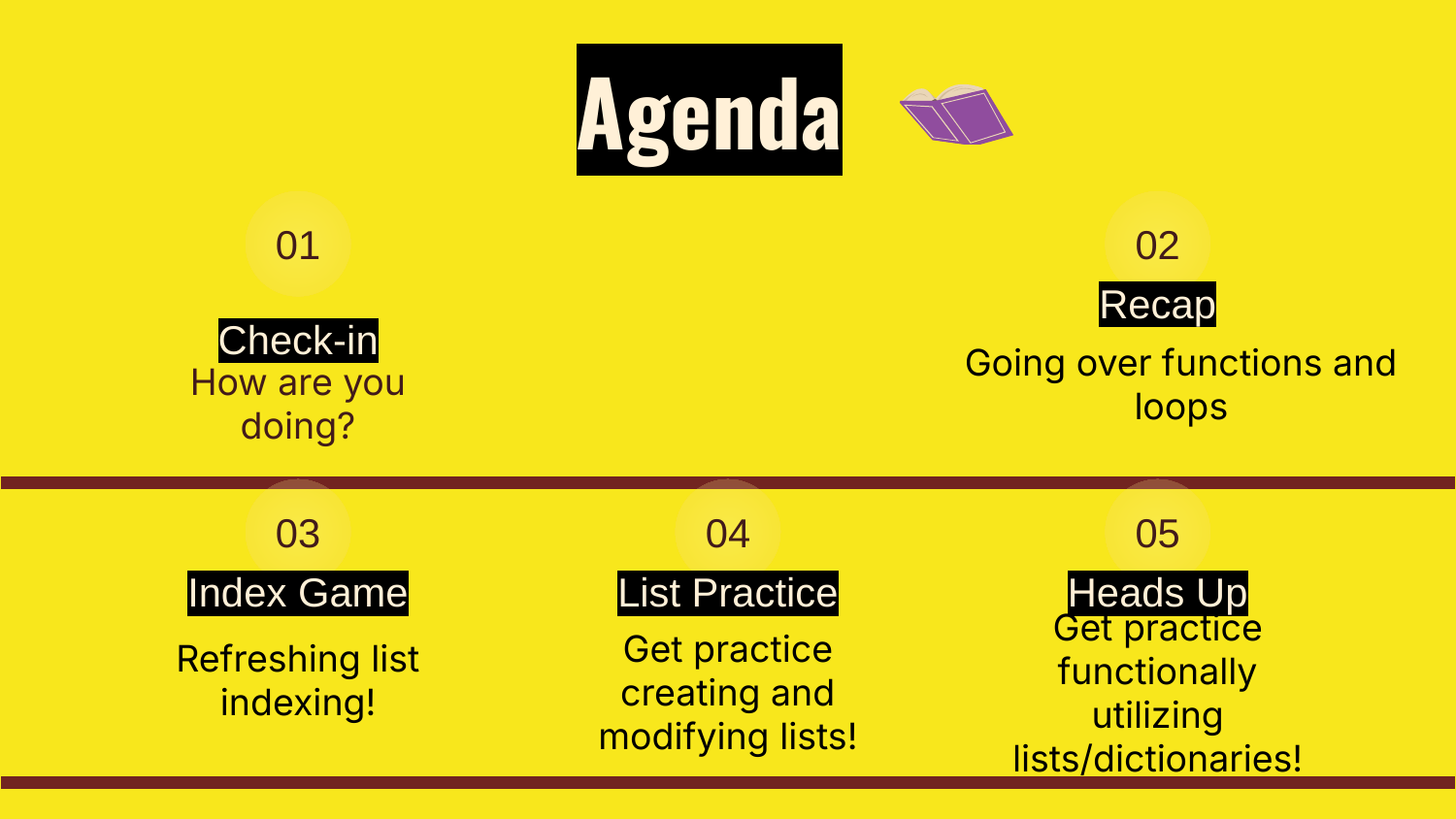

Agenda

01
02
Recap
Check-in
Going over functions and loops
How are you doing?

03
04
05
Index Game
List Practice
Heads Up

Refreshing list indexing!
Get practice creating and modifying lists!
Get practice functionally utilizing lists/dictionaries!